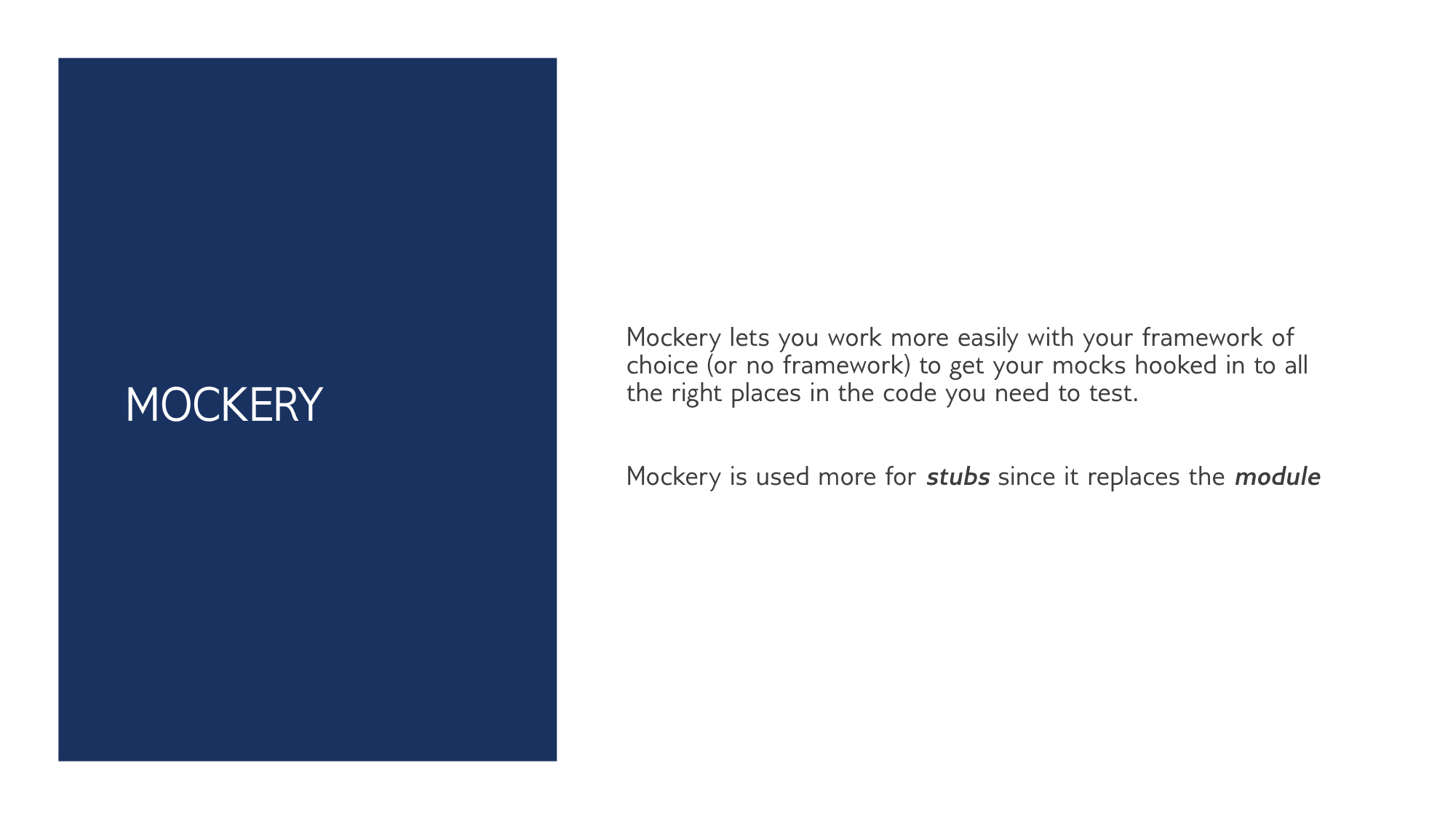

# Mockery
Mockery lets you work more easily with your framework of choice (or no framework) to get your mocks hooked in to all the right places in the code you need to test.

Mockery is used more for stubs since it replaces the module